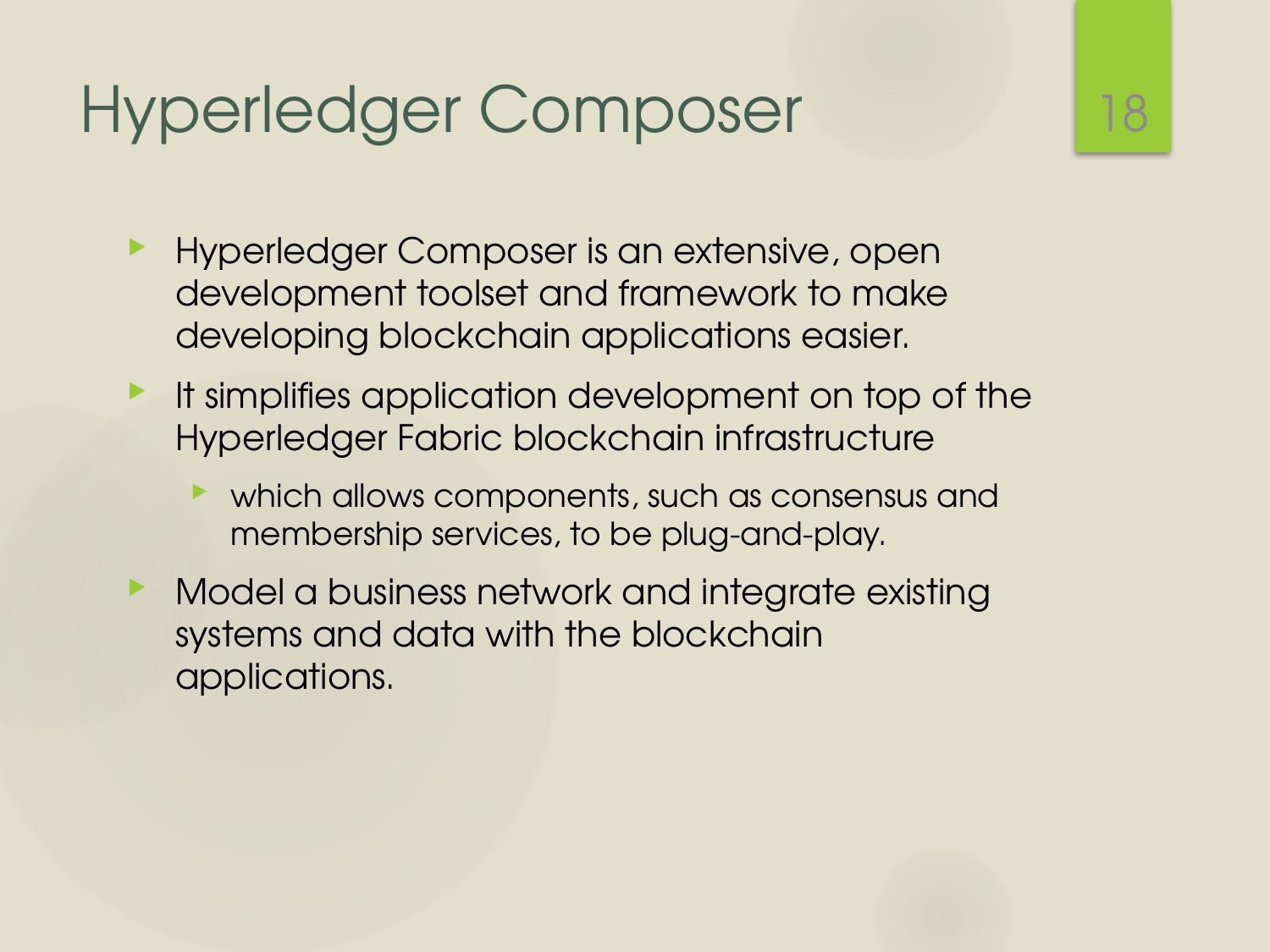

18
# Hyperledger Composer
Hyperledger Composer is an extensive, open development toolset and framework to make developing blockchain applications easier.
It simplifies application development on top of the Hyperledger Fabric blockchain infrastructure
which allows components, such as consensus and membership services, to be plug-and-play.
Model a business network and integrate existing systems and data with the blockchain applications.